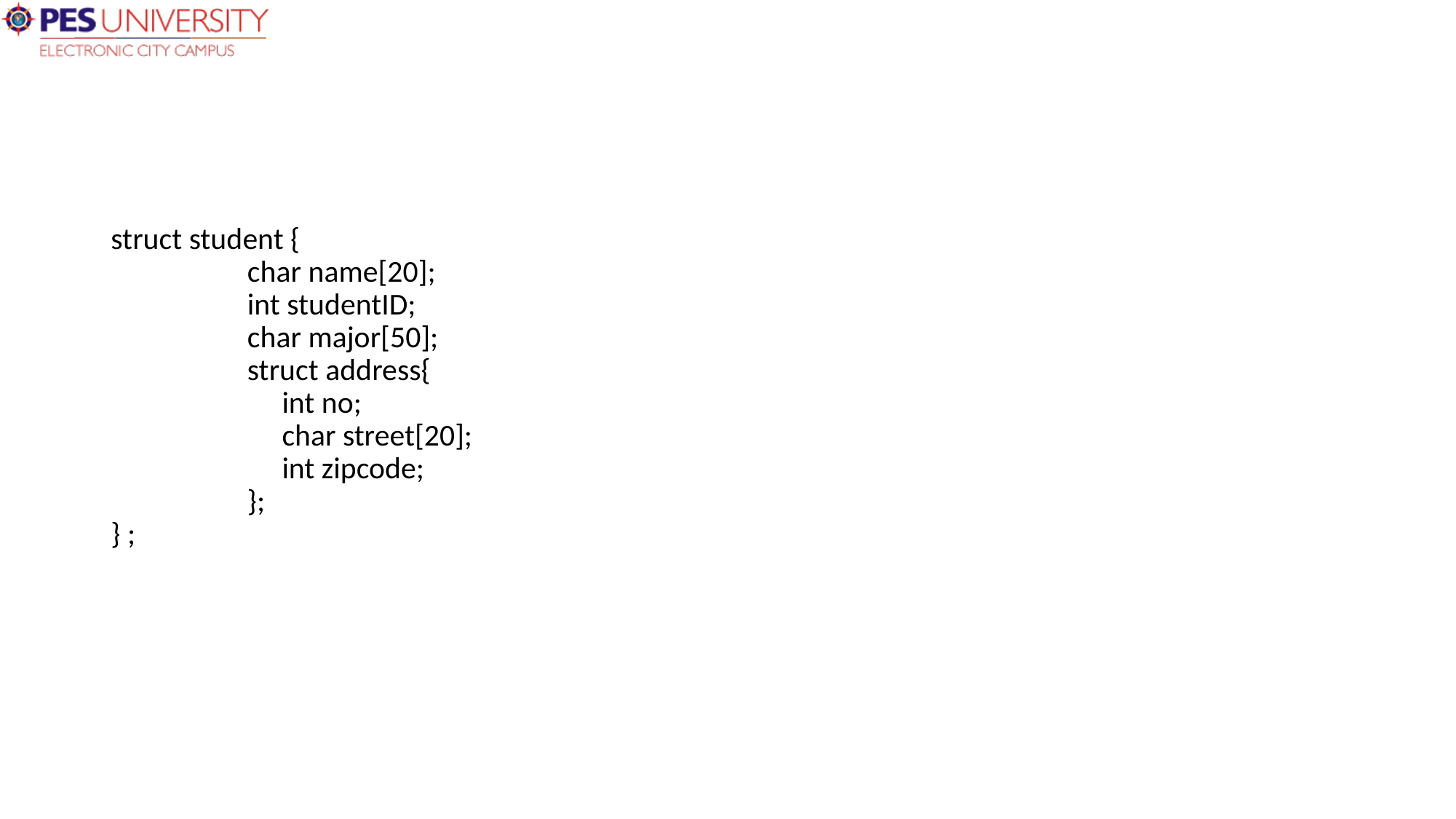

struct student {
		char name[20];
		int studentID;
		char major[50];
		struct address{
		     int no;
		     char street[20];
		     int zipcode;
		};
} ;